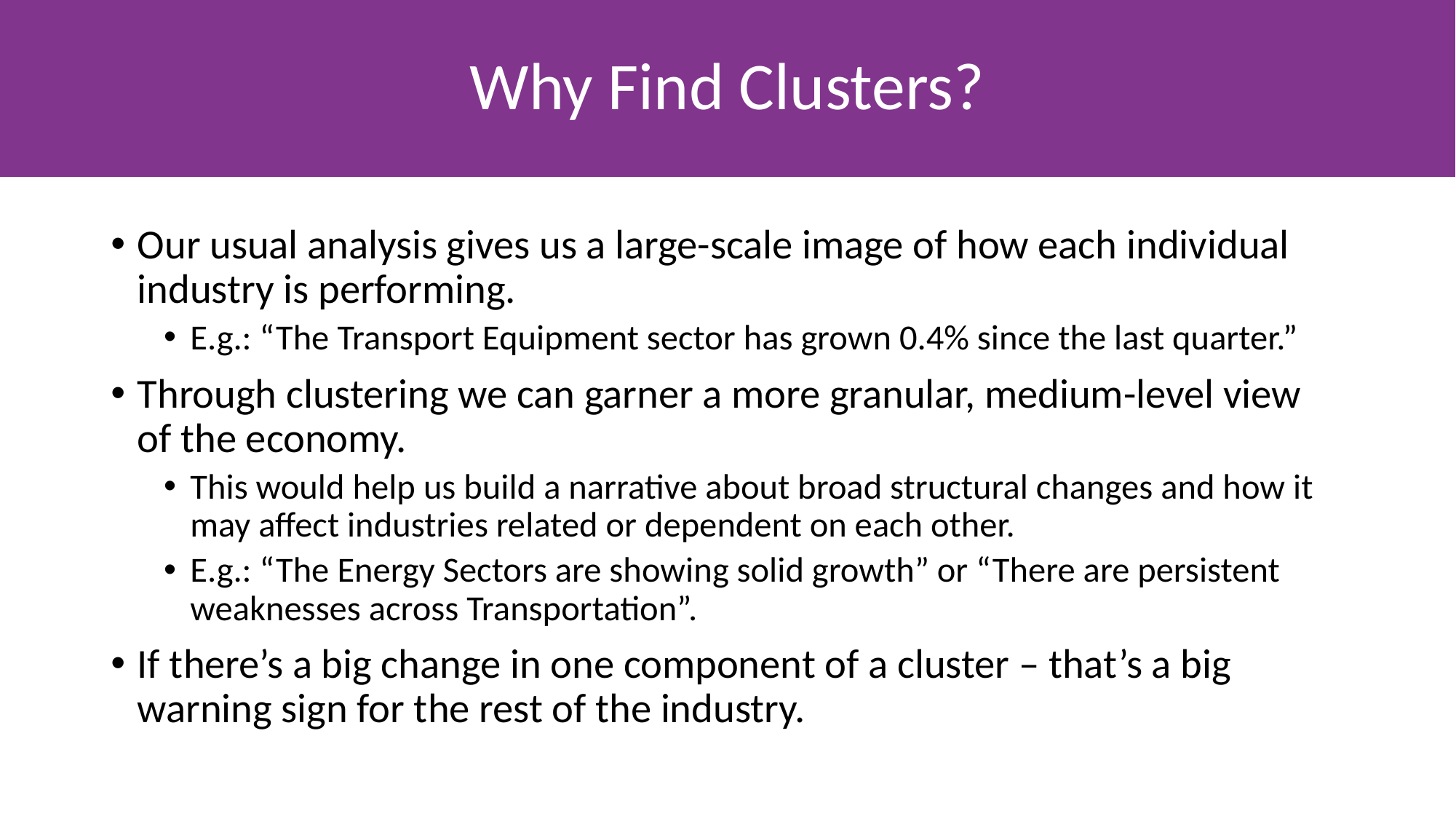

# Why Find Clusters?
Our usual analysis gives us a large-scale image of how each individual industry is performing.
E.g.: “The Transport Equipment sector has grown 0.4% since the last quarter.”
Through clustering we can garner a more granular, medium-level view of the economy.
This would help us build a narrative about broad structural changes and how it may affect industries related or dependent on each other.
E.g.: “The Energy Sectors are showing solid growth” or “There are persistent weaknesses across Transportation”.
If there’s a big change in one component of a cluster – that’s a big warning sign for the rest of the industry.